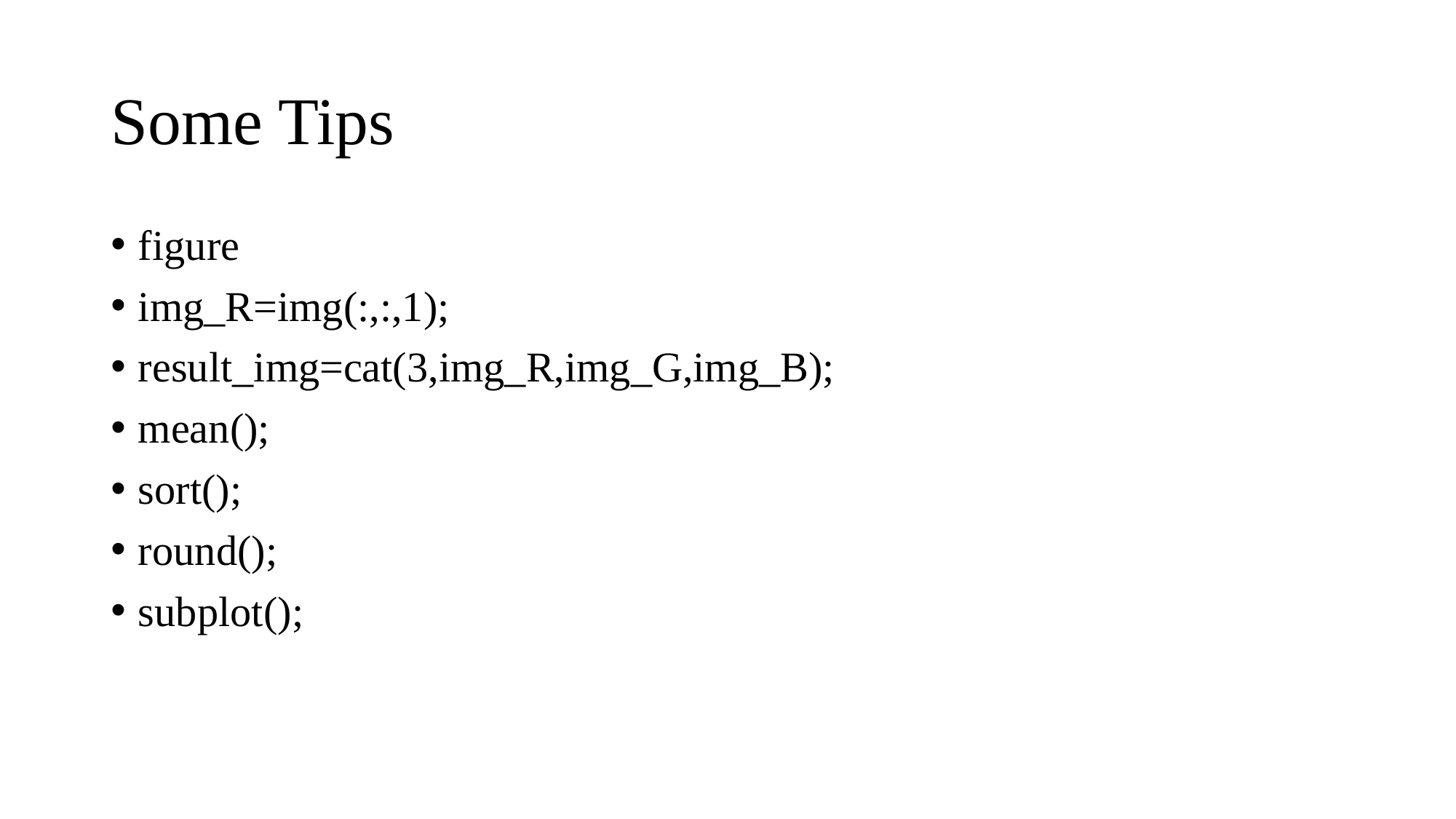

# Some Tips
figure
img_R=img(:,:,1);
result_img=cat(3,img_R,img_G,img_B);
mean();
sort();
round();
subplot();